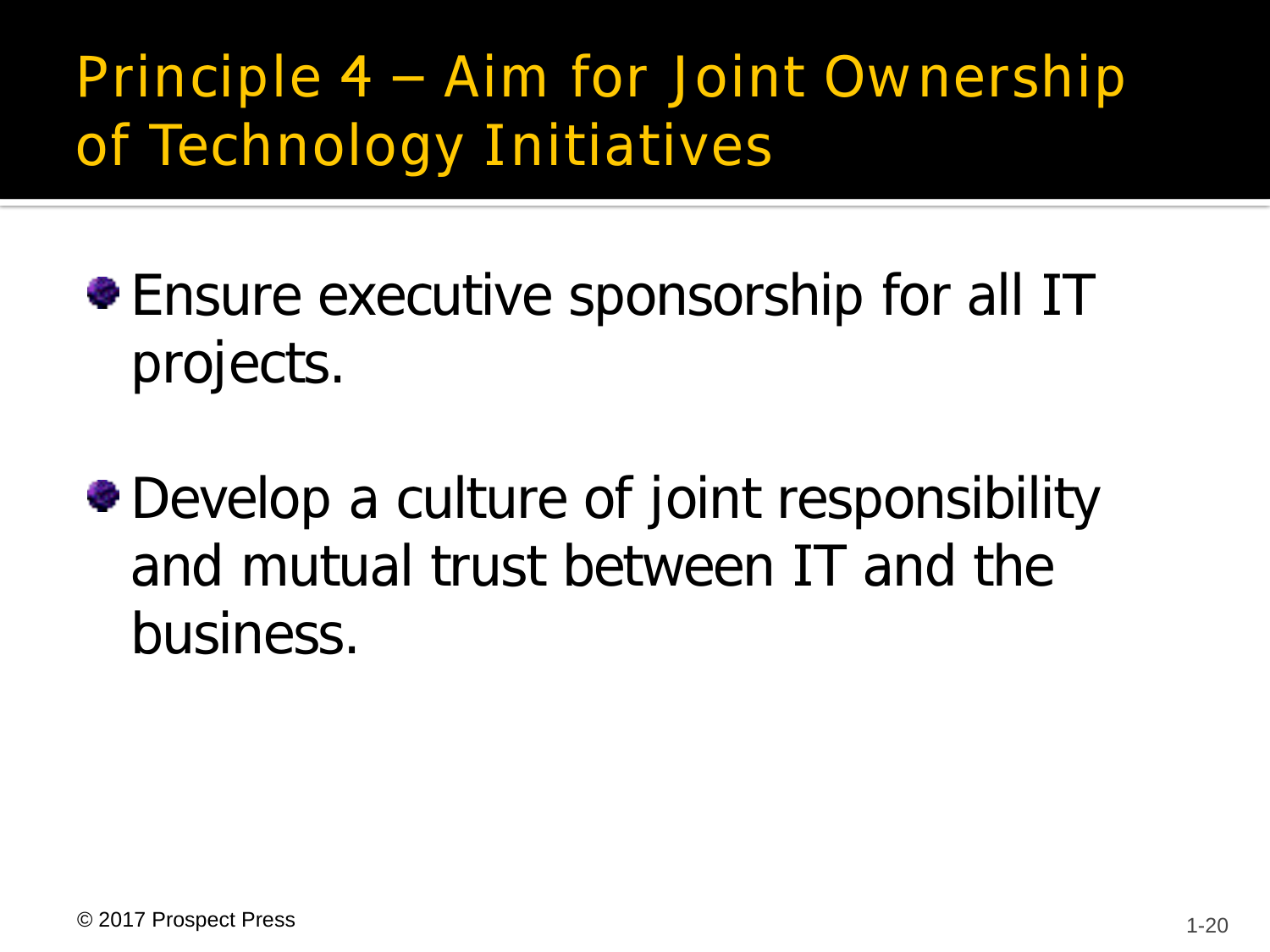

# Principle 4 – Aim for Joint Ownership of Technology Initiatives
Ensure executive sponsorship for all IT projects.
Develop a culture of joint responsibility and mutual trust between IT and the business.
1-20
© 2017 Prospect Press